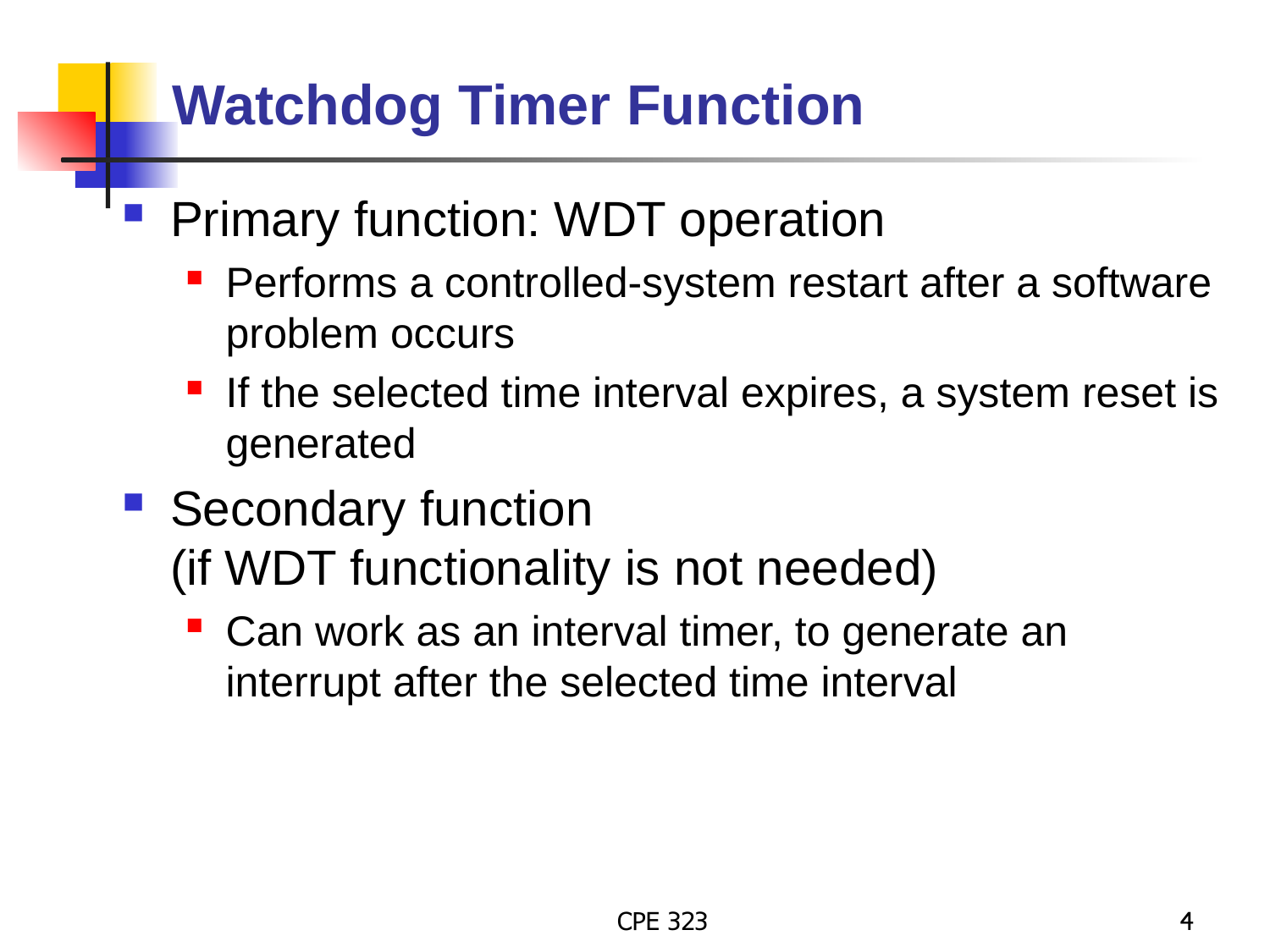

# Watchdog Timer Function
Primary function: WDT operation
Performs a controlled-system restart after a software problem occurs
If the selected time interval expires, a system reset is generated
Secondary function
(if WDT functionality is not needed)
Can work as an interval timer, to generate an interrupt after the selected time interval
CPE 323
4